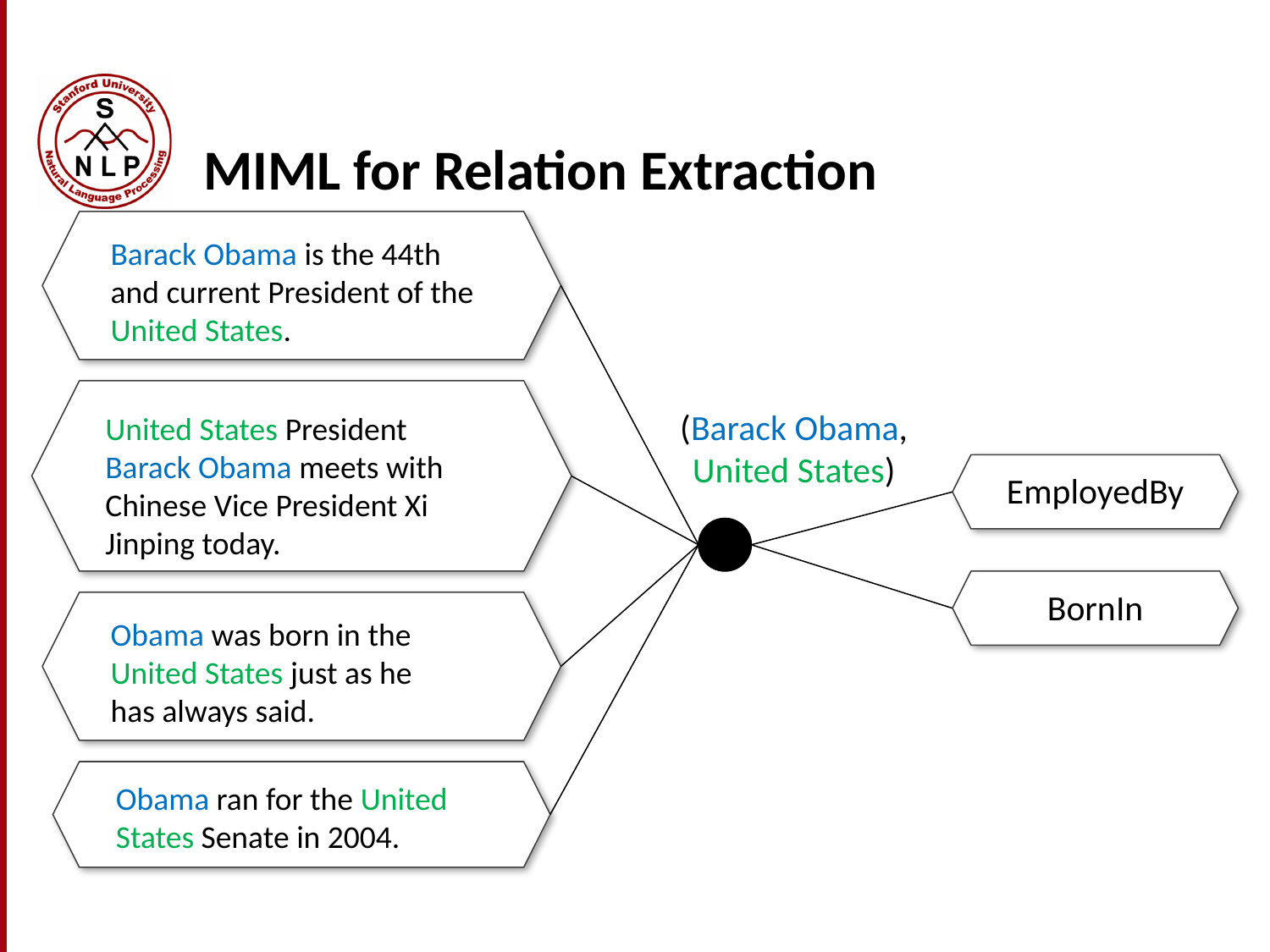

# MIML for Relation Extraction
Barack Obama is the 44th and current President of the United States.
United States President Barack Obama meets with Chinese Vice President Xi Jinping today.

(Barack Obama,
United States)
EmployedBy

BornIn
Obama was born in the United States just as he
has always said.
Obama ran for the United States Senate in 2004.